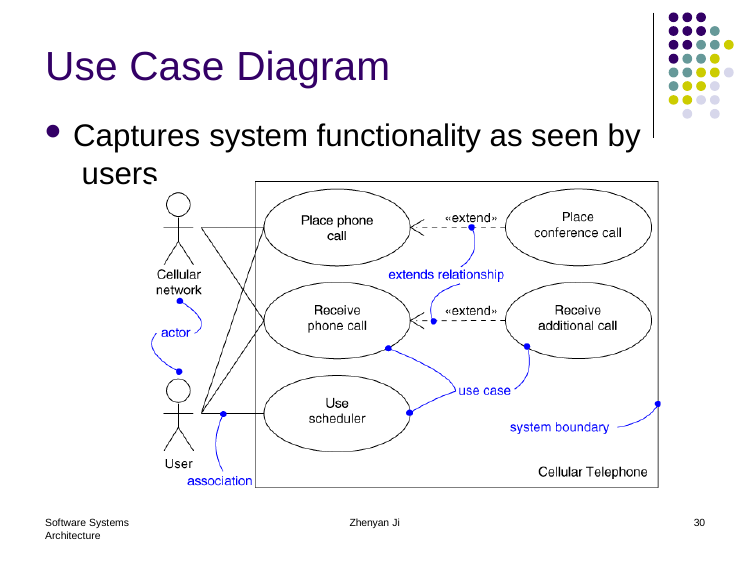

# Use Case Diagram
Captures system functionality as seen by  users

Software Systems  Architecture
Zhenyan Ji
30